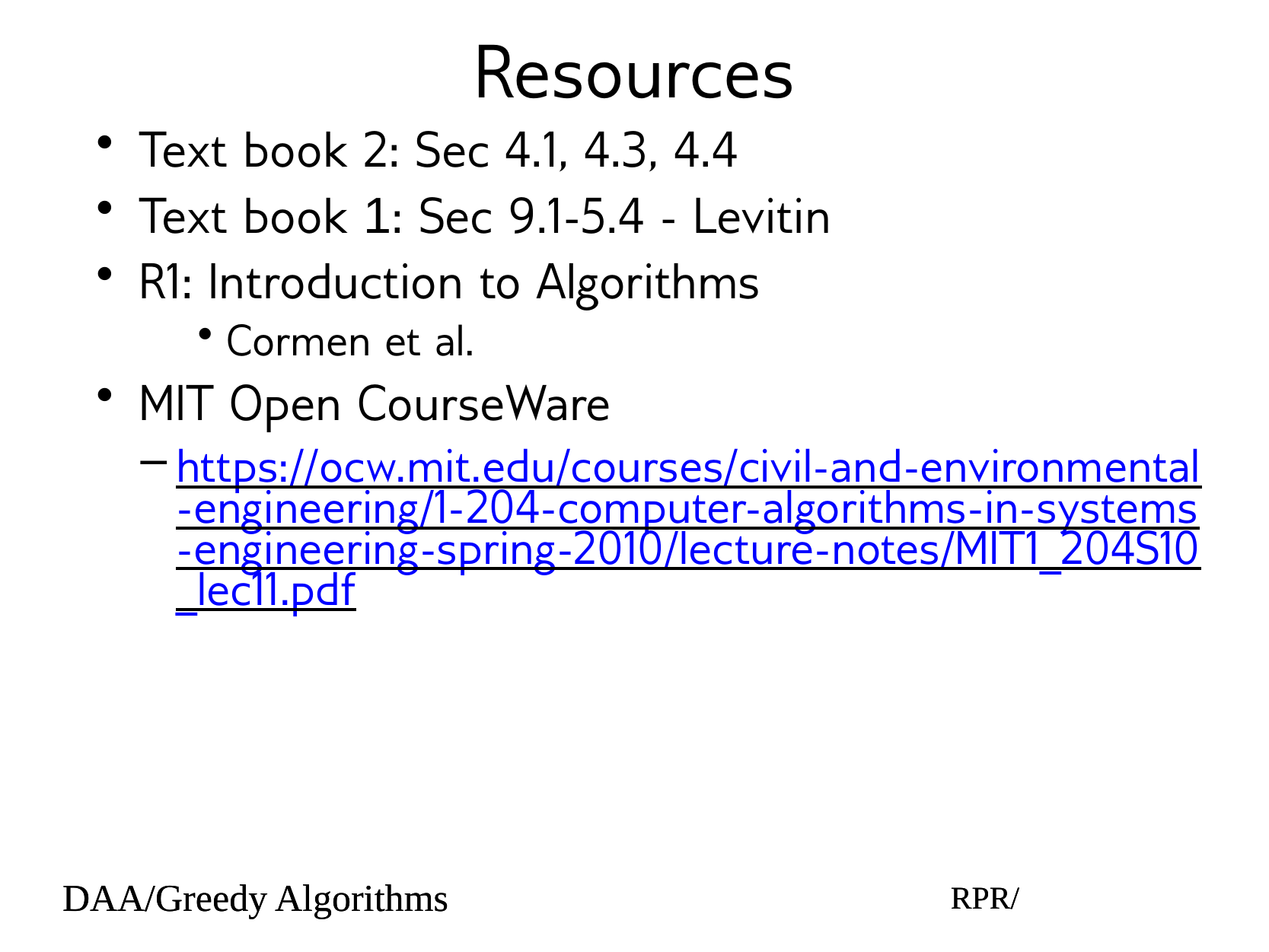

# Resources
Text book 2: Sec 4.1, 4.3, 4.4
Text book 1: Sec 9.1-5.4 - Levitin
R1: Introduction to Algorithms
Cormen et al.
MIT Open CourseWare
https://ocw.mit.edu/courses/civil-and-environmental-engineering/1-204-computer-algorithms-in-systems-engineering-spring-2010/lecture-notes/MIT1_204S10_lec11.pdf
DAA/Greedy Algorithms
RPR/
2